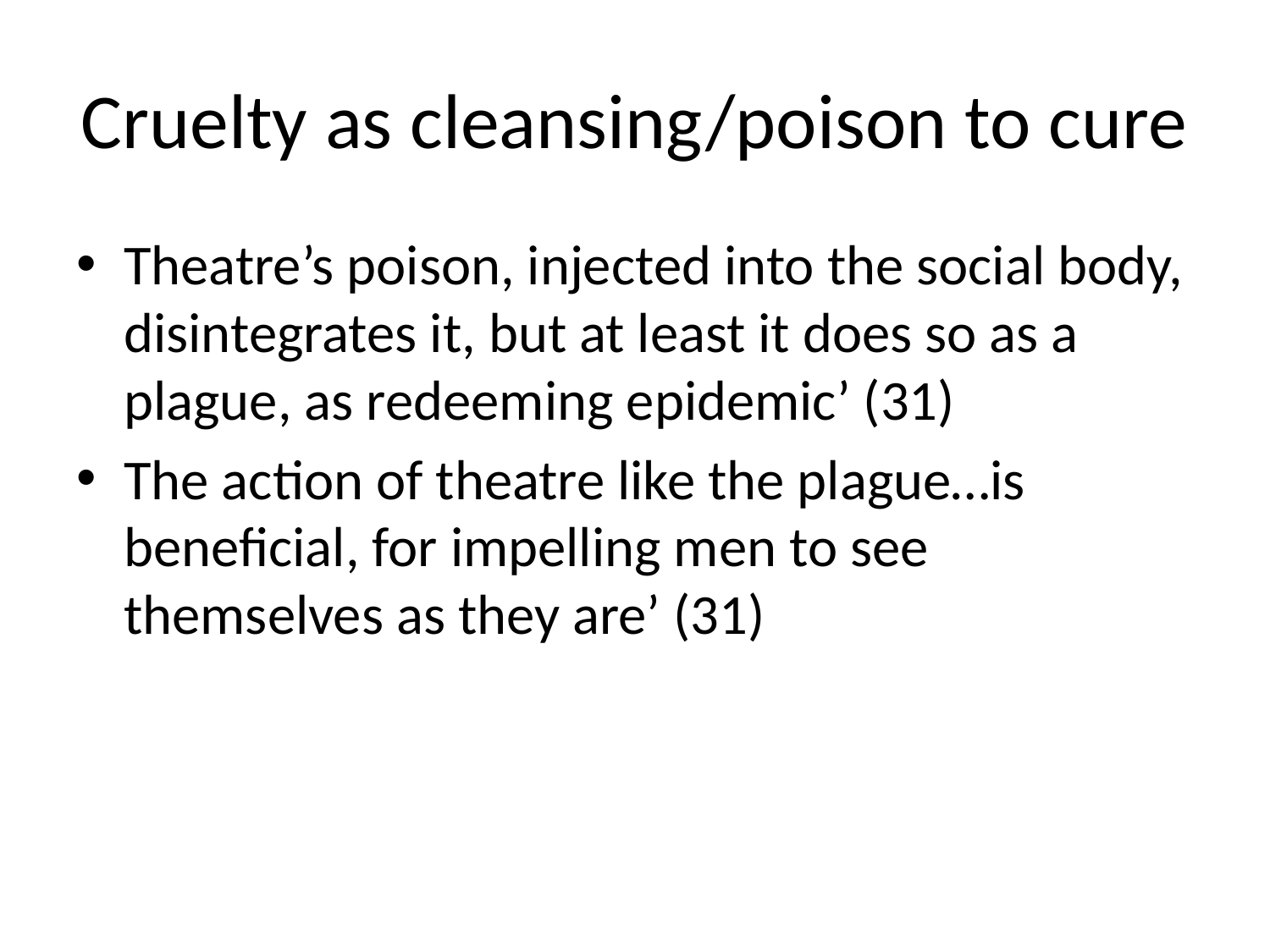

# Cruelty as cleansing/poison to cure
Theatre’s poison, injected into the social body, disintegrates it, but at least it does so as a plague, as redeeming epidemic’ (31)
The action of theatre like the plague…is beneficial, for impelling men to see themselves as they are’ (31)